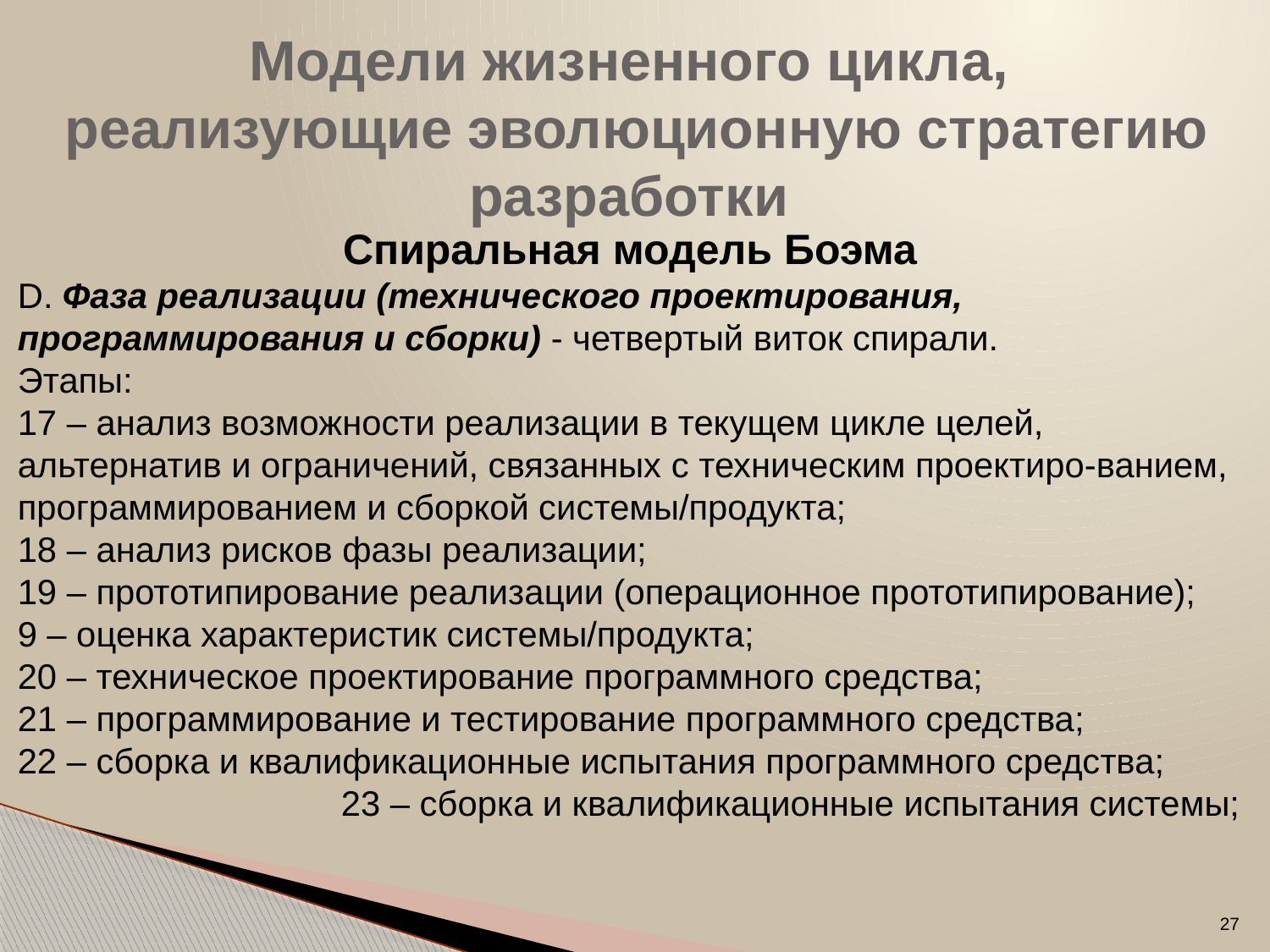

# Модели жизненного цикла, реализующие эволюционную стратегию разработки
Спиральная модель Боэма
D. Фаза реализации (технического проектирования, программирования и сборки) - четвертый виток спирали.
Этапы:
17 – анализ возможности реализации в текущем цикле целей, альтернатив и ограничений, связанных с техническим проектиро-ванием, программированием и сборкой системы/продукта;
18 – анализ рисков фазы реализации;
19 – прототипирование реализации (операционное прототипирование);
9 – оценка характеристик системы/продукта;
20 – техническое проектирование программного средства;
21 – программирование и тестирование программного средства;
22 – сборка и квалификационные испытания программного средства;
23 – сборка и квалификационные испытания системы;
27